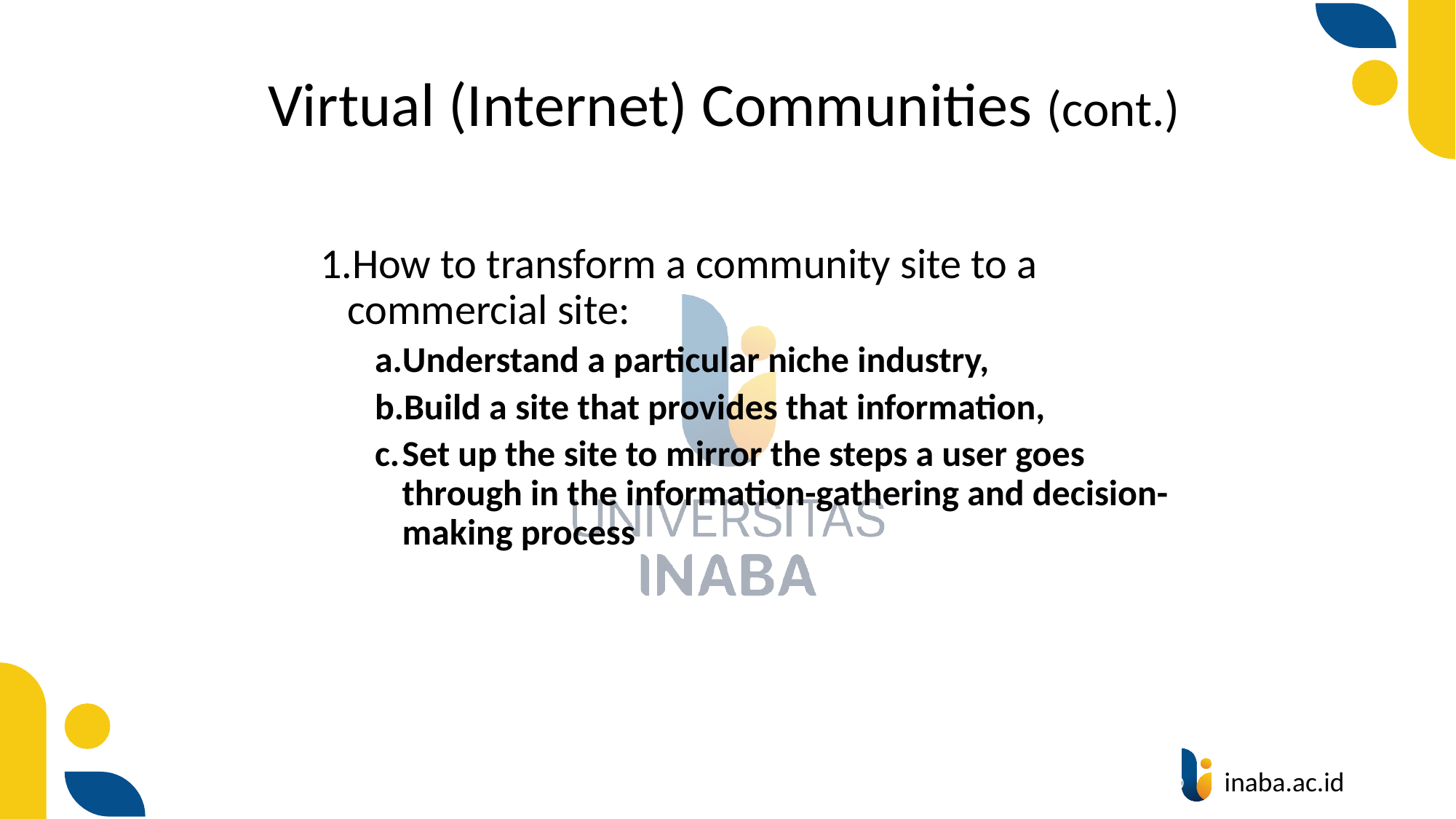

# Virtual (Internet) Communities (cont.)
How to transform a community site to a commercial site:
Understand a particular niche industry,
Build a site that provides that information,
Set up the site to mirror the steps a user goes through in the information-gathering and decision-making process
72
© Prentice Hall 2020